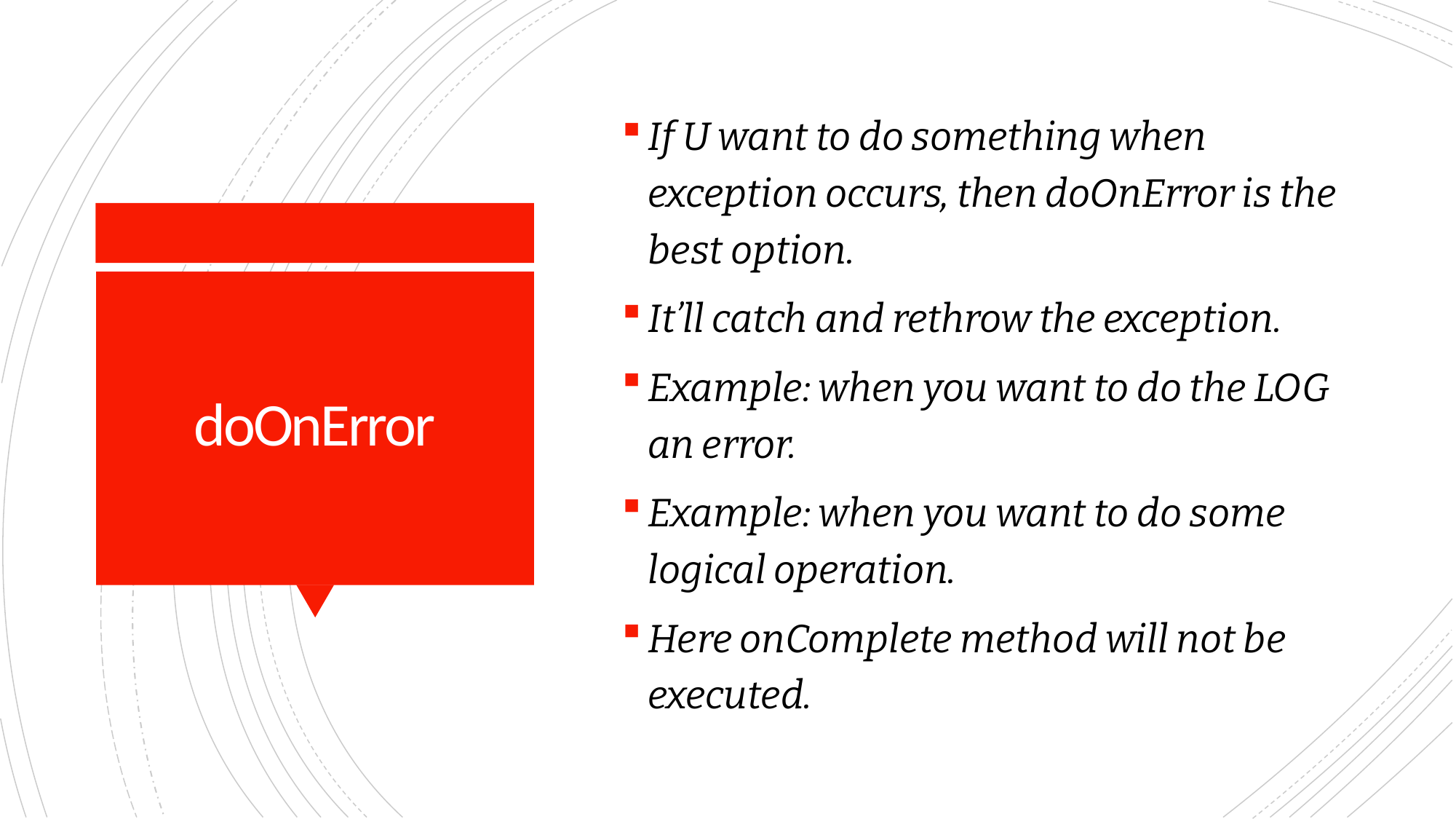

If U want to do something when exception occurs, then doOnError is the best option.
It’ll catch and rethrow the exception.
Example: when you want to do the LOG an error.
Example: when you want to do some logical operation.
Here onComplete method will not be executed.
# doOnError